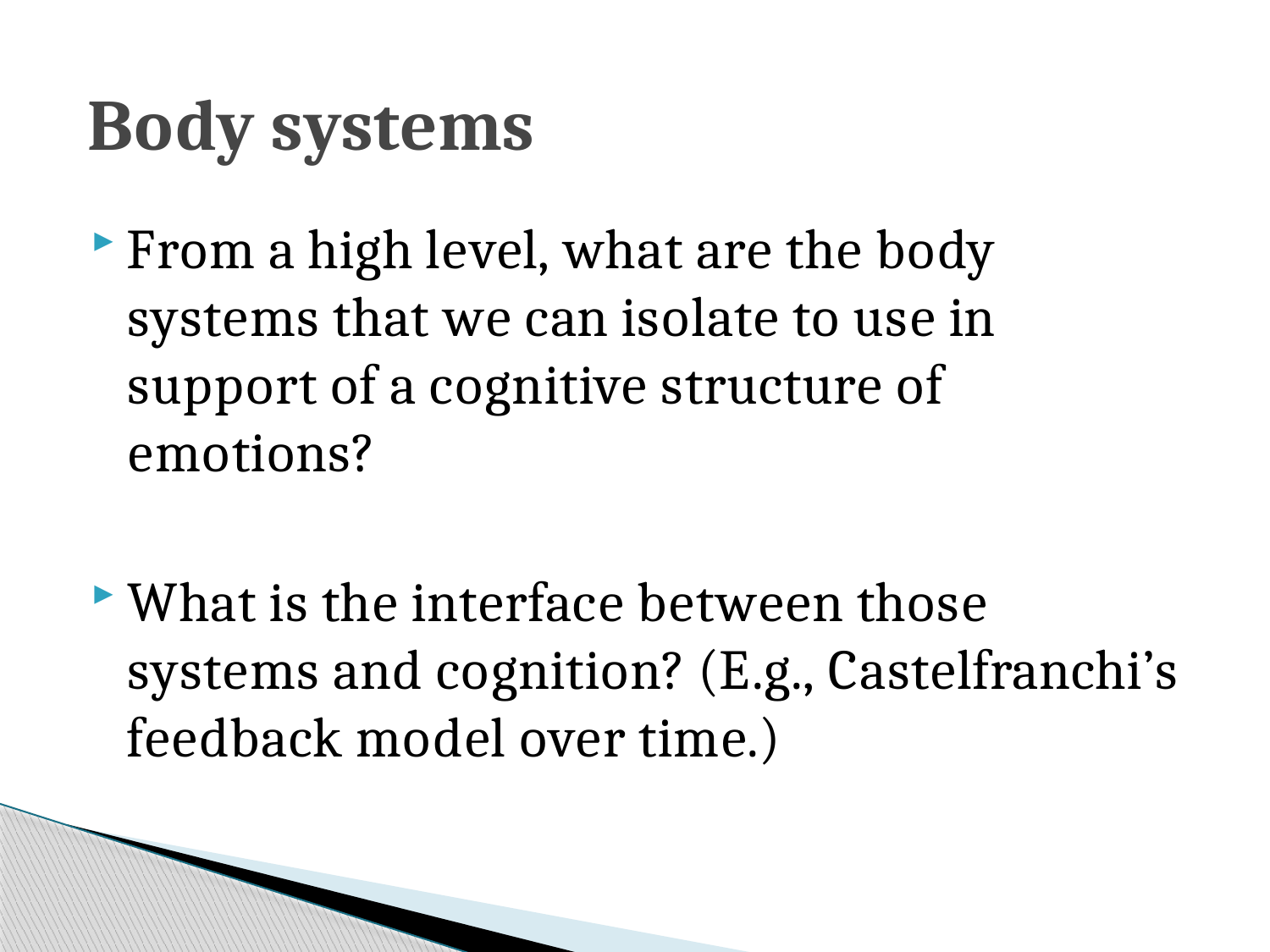

# Body systems
From a high level, what are the body systems that we can isolate to use in support of a cognitive structure of emotions?

What is the interface between those systems and cognition? (E.g., Castelfranchi’s feedback model over time.)